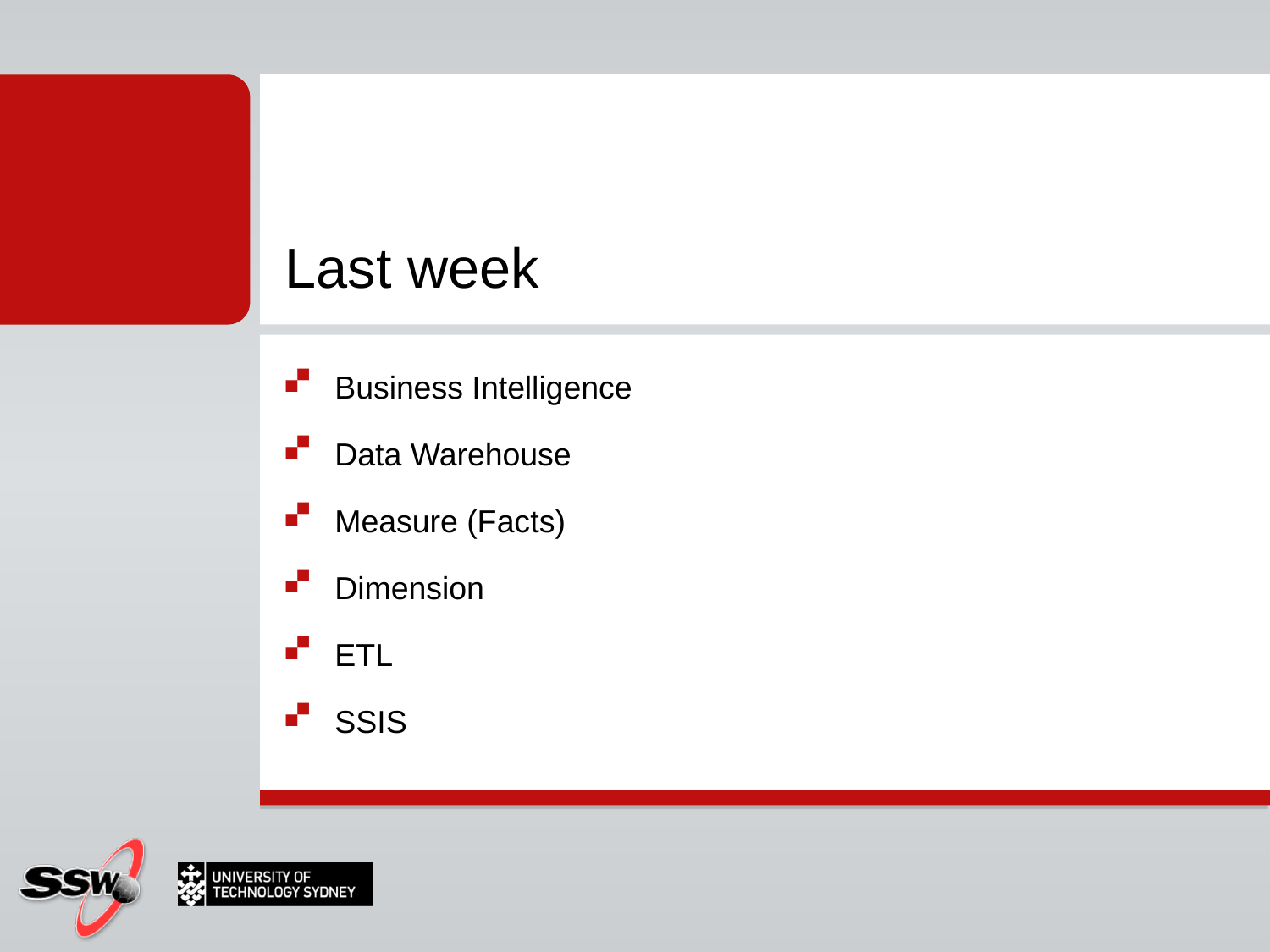

# Last week
Business Intelligence
Data Warehouse
Measure (Facts)
Dimension
ETL
SSIS